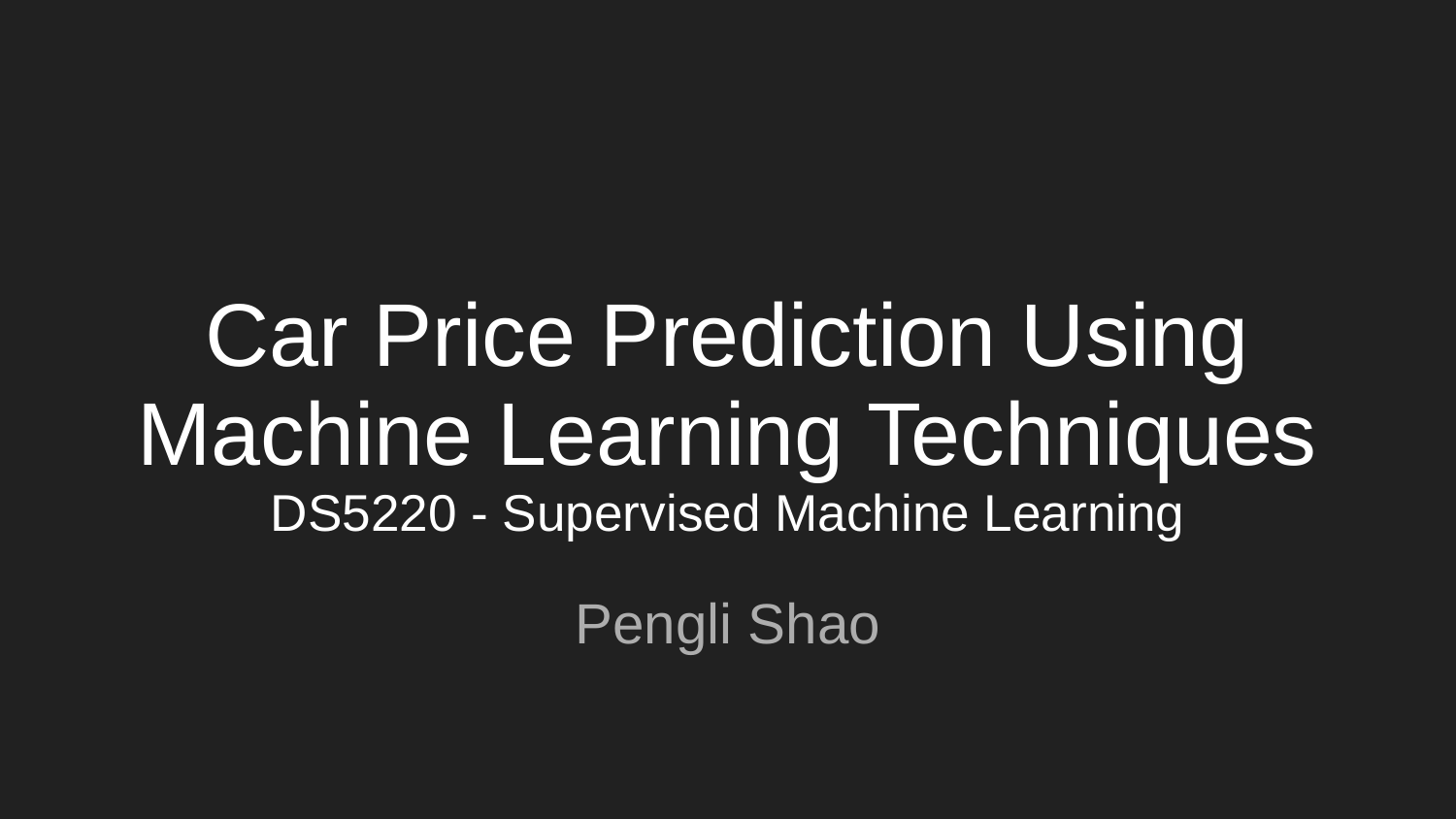

# Car Price Prediction Using Machine Learning Techniques
DS5220 - Supervised Machine Learning
Pengli Shao